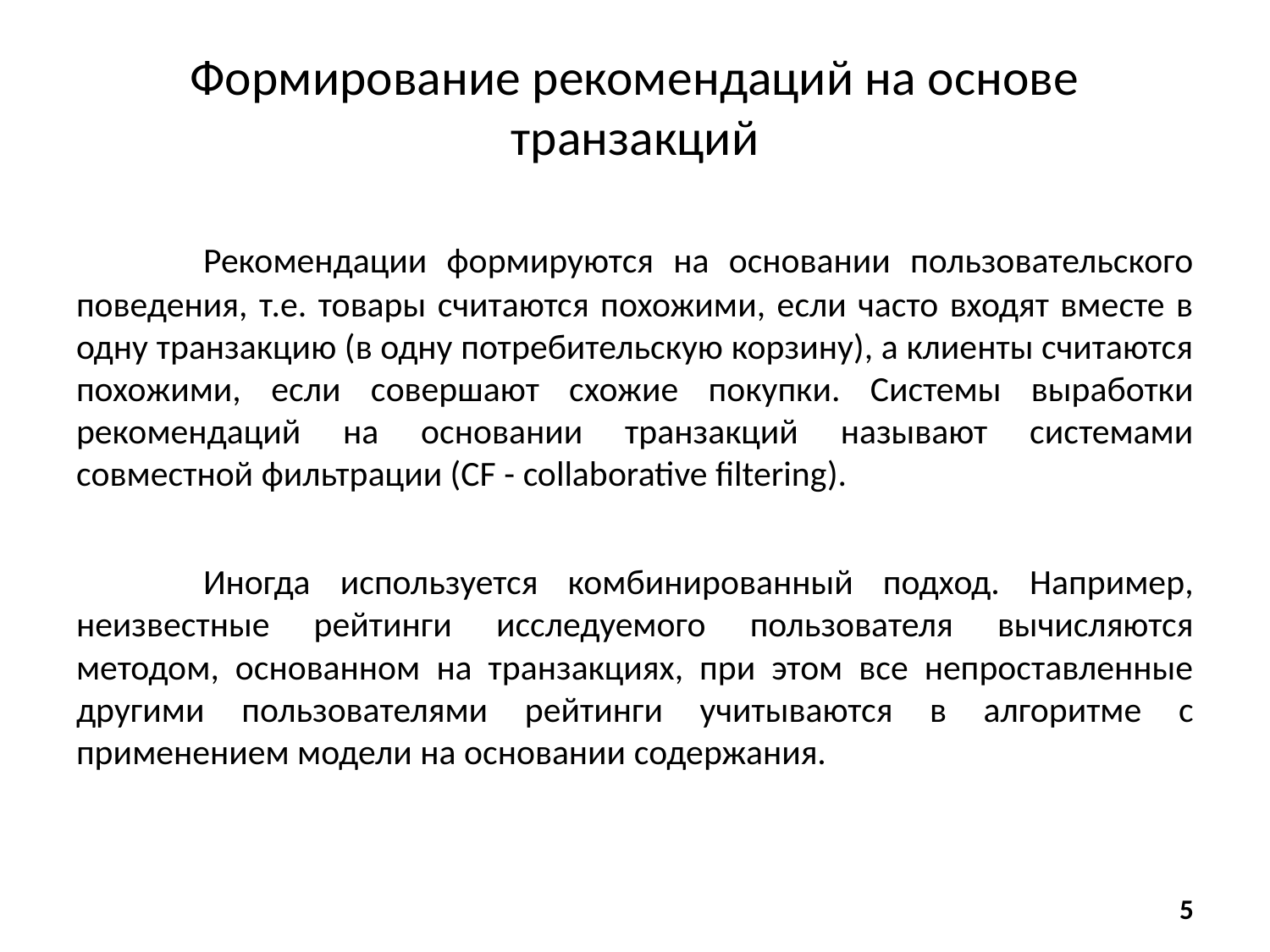

# Формирование рекомендаций на основе транзакций
	Рекомендации формируются на основании пользовательского поведения, т.е. товары считаются похожими, если часто входят вместе в одну транзакцию (в одну потребительскую корзину), а клиенты считаются похожими, если совершают схожие покупки. Системы выработки рекомендаций на основании транзакций называют системами совместной фильтрации (CF - collaborative filtering).

	Иногда используется комбинированный подход. Например, неизвестные рейтинги исследуемого пользователя вычисляются методом, основанном на транзакциях, при этом все непроставленные другими пользователями рейтинги учитываются в алгоритме с применением модели на основании содержания.

5